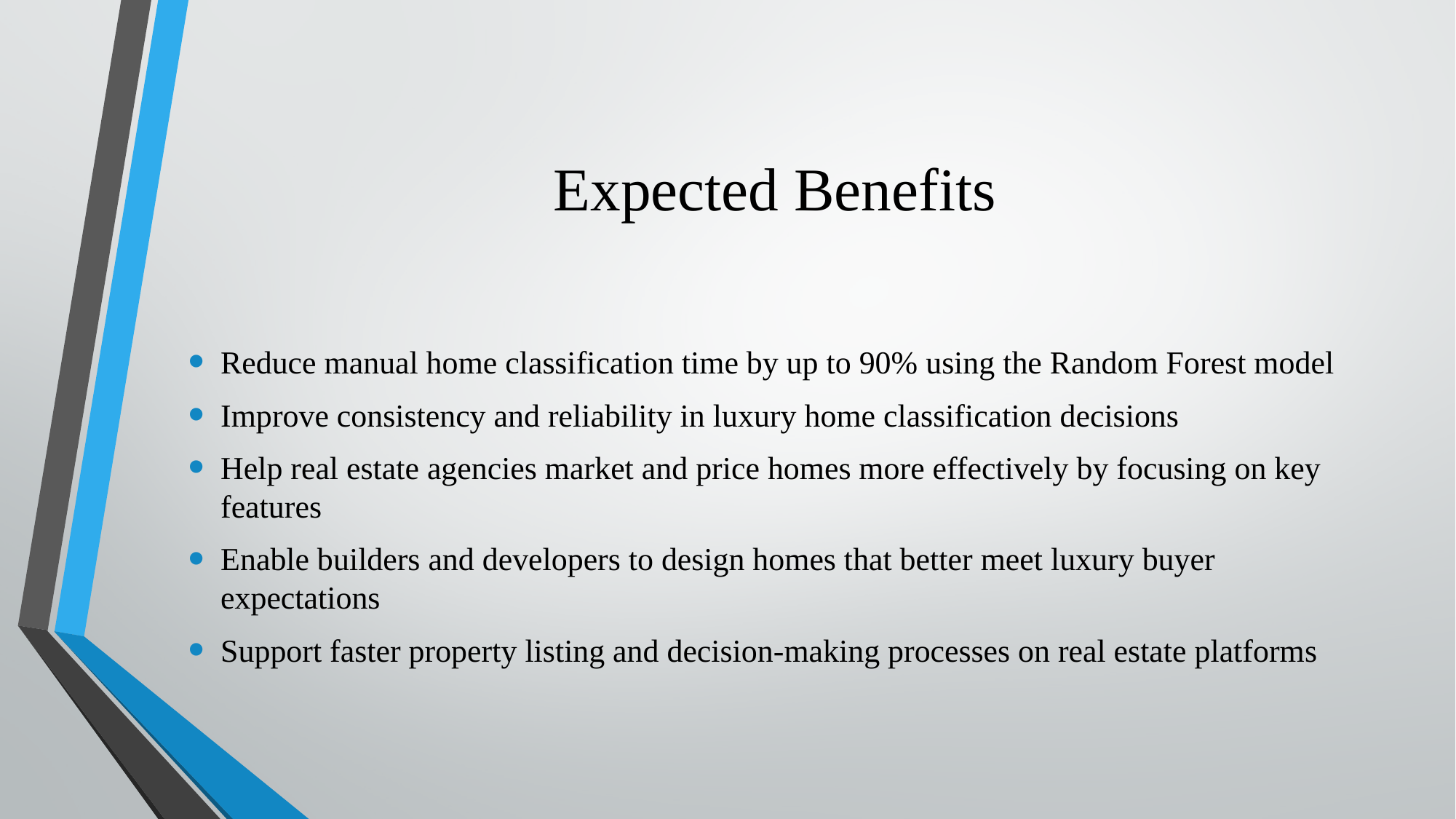

# Expected Benefits
Reduce manual home classification time by up to 90% using the Random Forest model
Improve consistency and reliability in luxury home classification decisions
Help real estate agencies market and price homes more effectively by focusing on key features
Enable builders and developers to design homes that better meet luxury buyer expectations
Support faster property listing and decision-making processes on real estate platforms